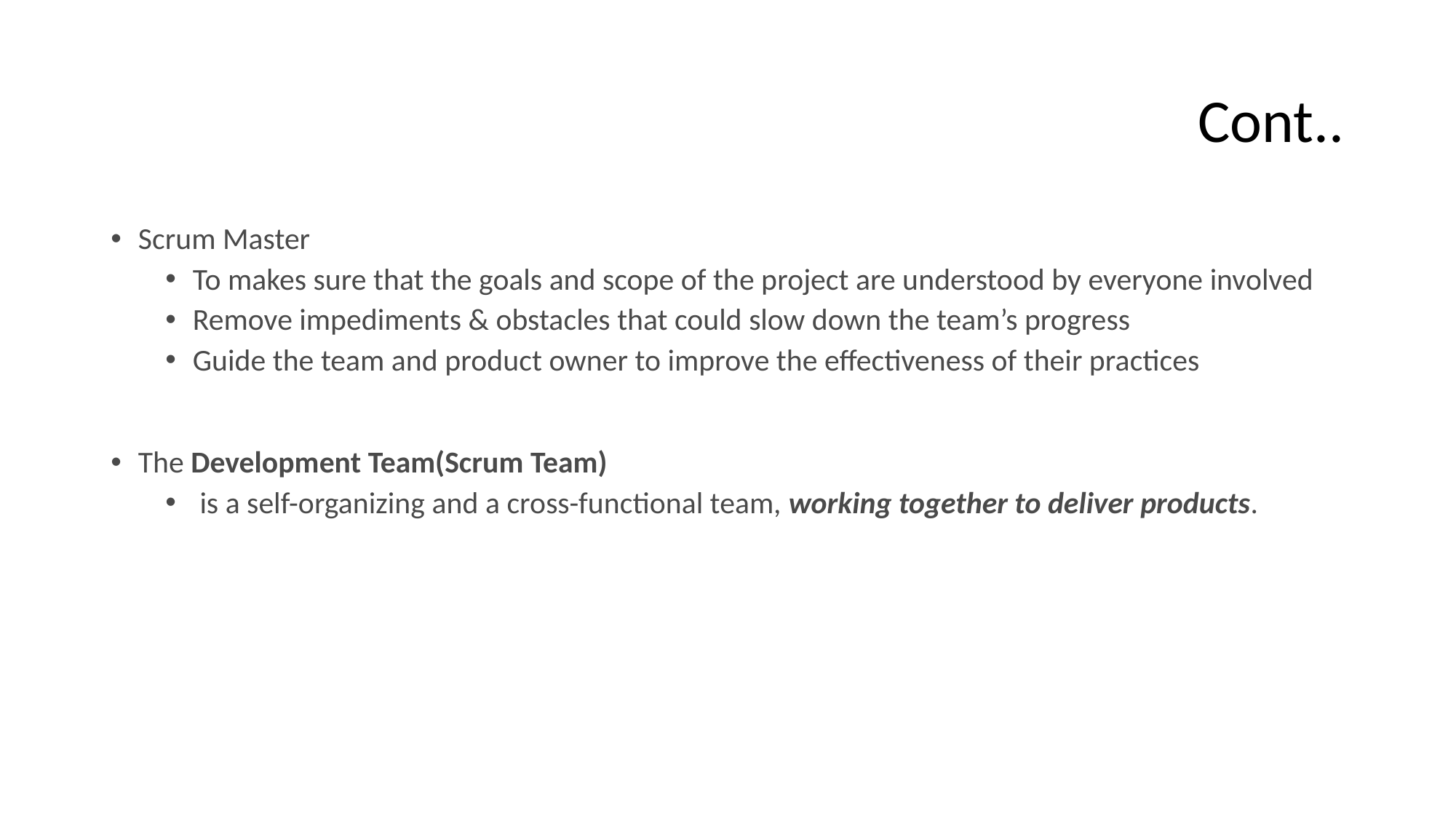

# Cont..
Scrum Master
To makes sure that the goals and scope of the project are understood by everyone involved
Remove impediments & obstacles that could slow down the team’s progress
Guide the team and product owner to improve the effectiveness of their practices

The Development Team(Scrum Team)
 is a self-organizing and a cross-functional team, working together to deliver products.